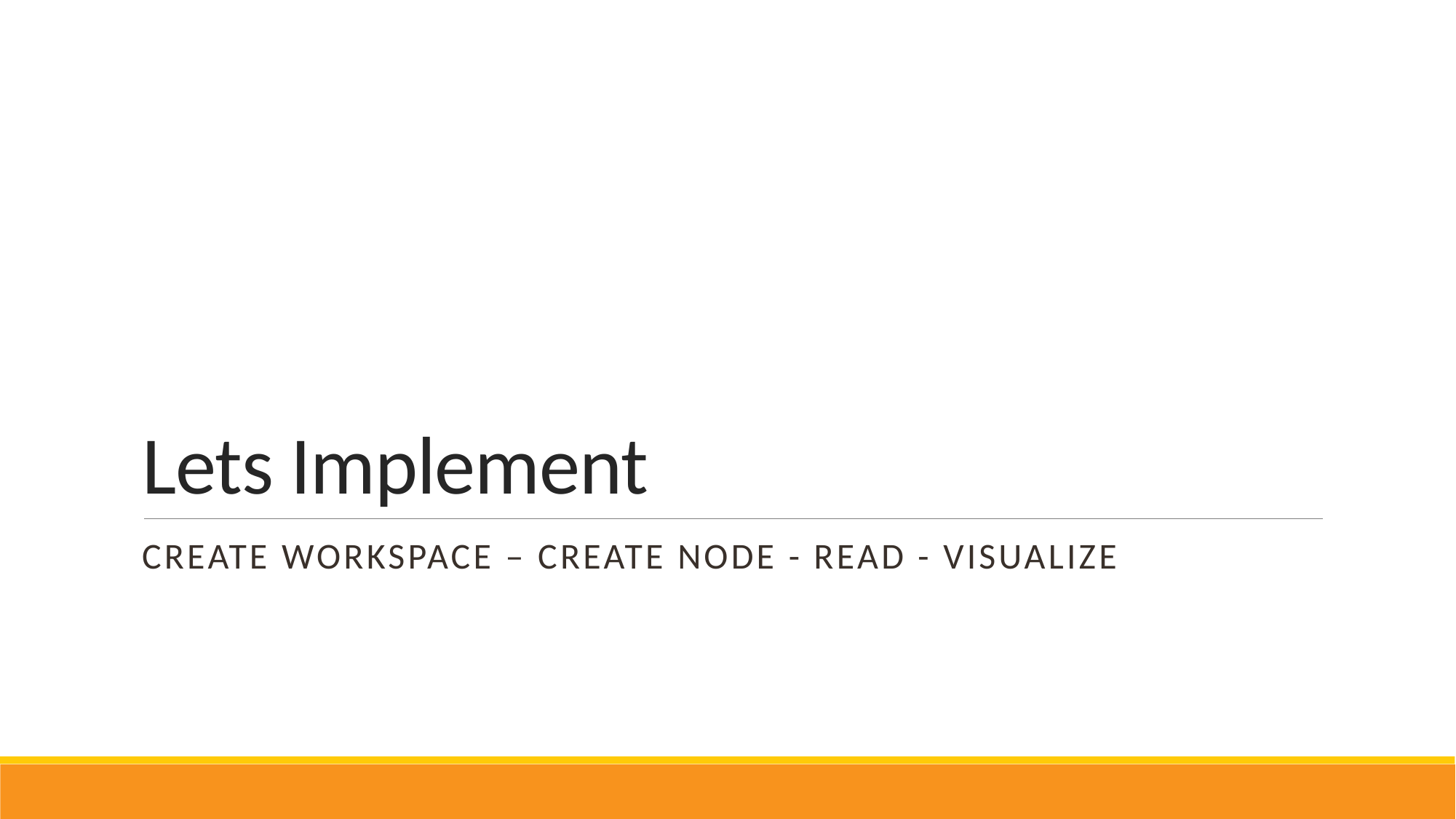

# Lets Implement
Create workspace – create node - Read - visualize